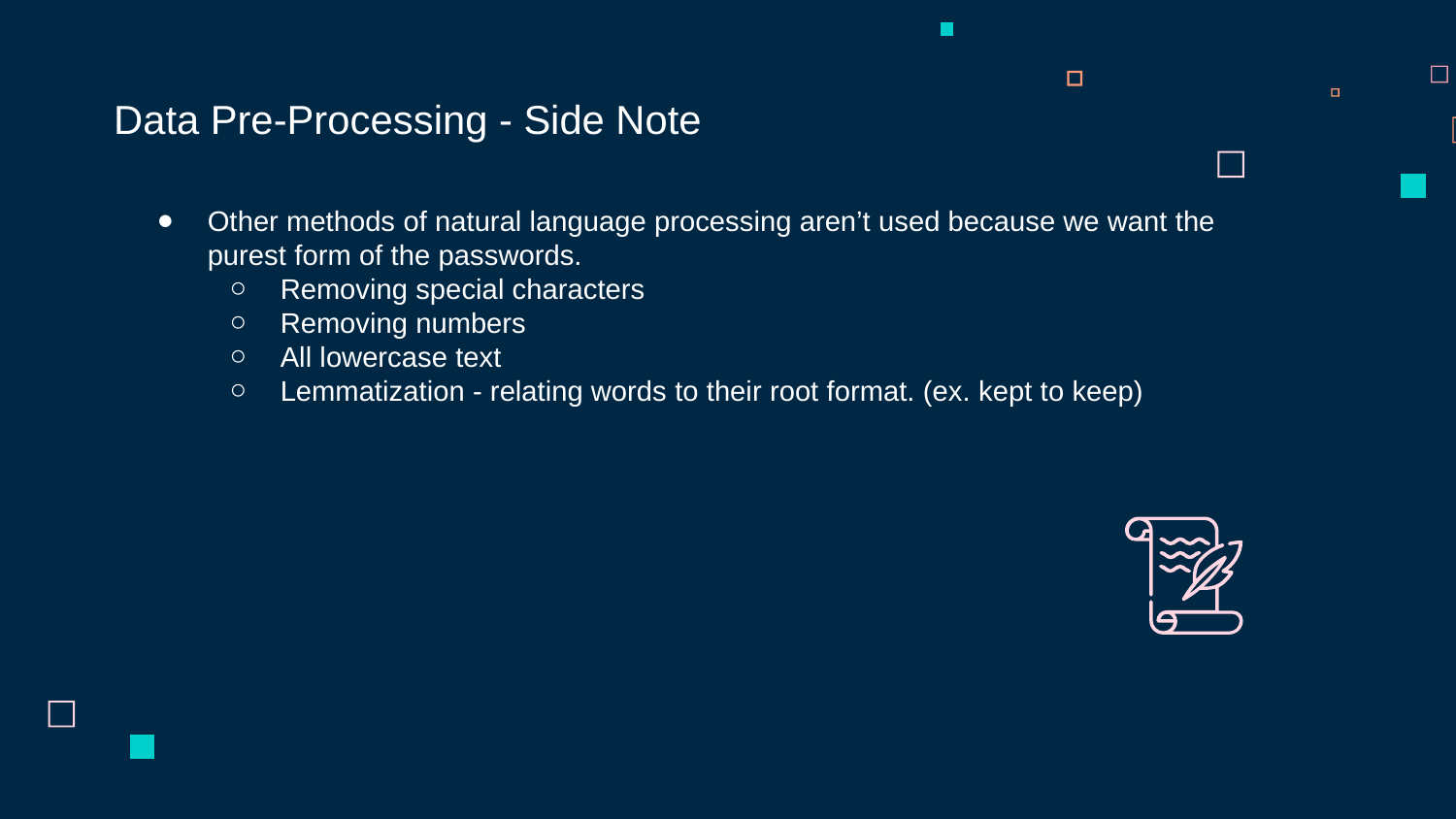

# Data Pre-Processing - Side Note
Other methods of natural language processing aren’t used because we want the purest form of the passwords.
Removing special characters
Removing numbers
All lowercase text
Lemmatization - relating words to their root format. (ex. kept to keep)